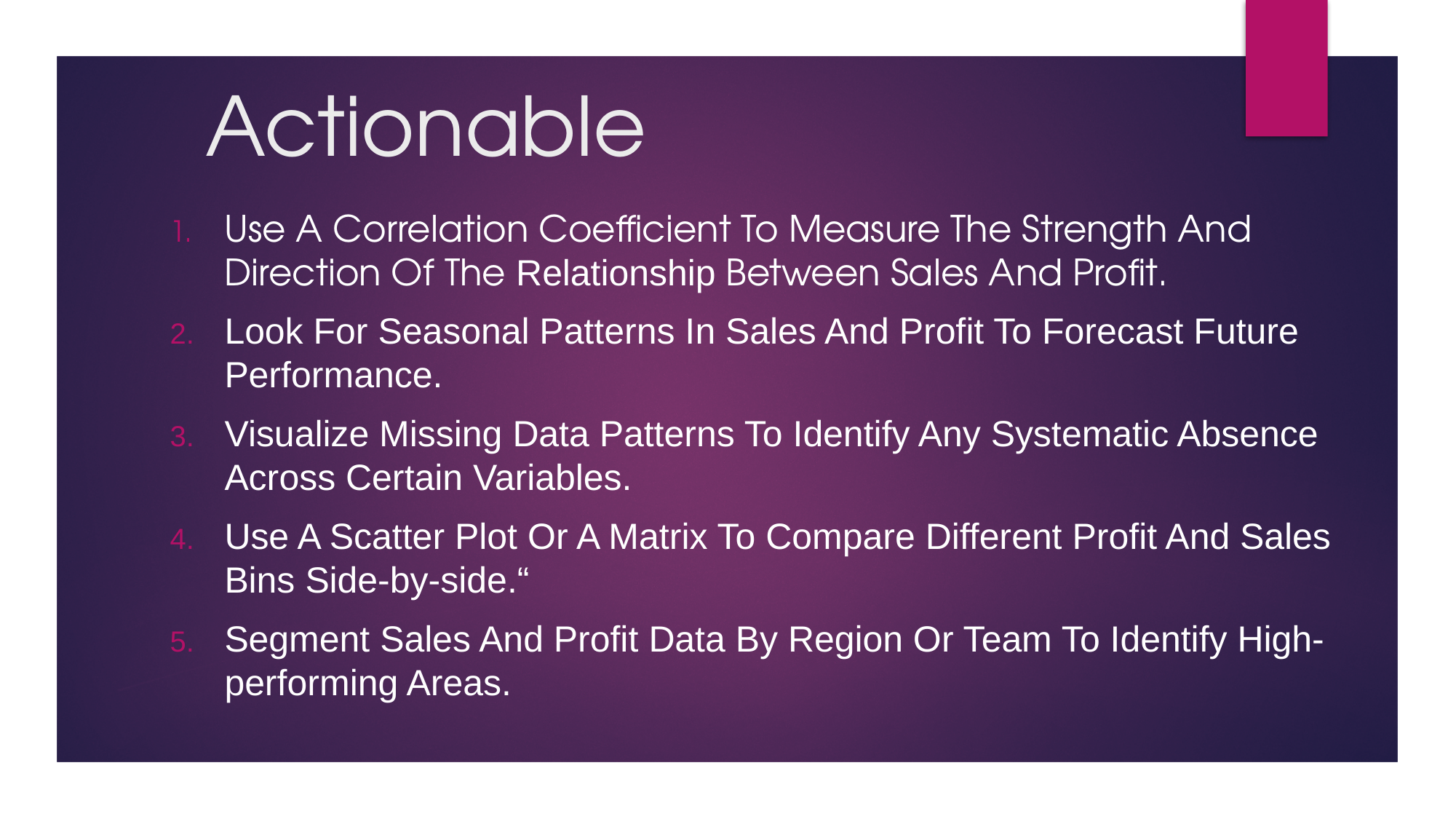

# Actionable
Use A Correlation Coefficient To Measure The Strength And Direction Of The Relationship Between Sales And Profit.
Look For Seasonal Patterns In Sales And Profit To Forecast Future Performance.
Visualize Missing Data Patterns To Identify Any Systematic Absence Across Certain Variables.
Use A Scatter Plot Or A Matrix To Compare Different Profit And Sales Bins Side-by-side.“
Segment Sales And Profit Data By Region Or Team To Identify High-performing Areas.